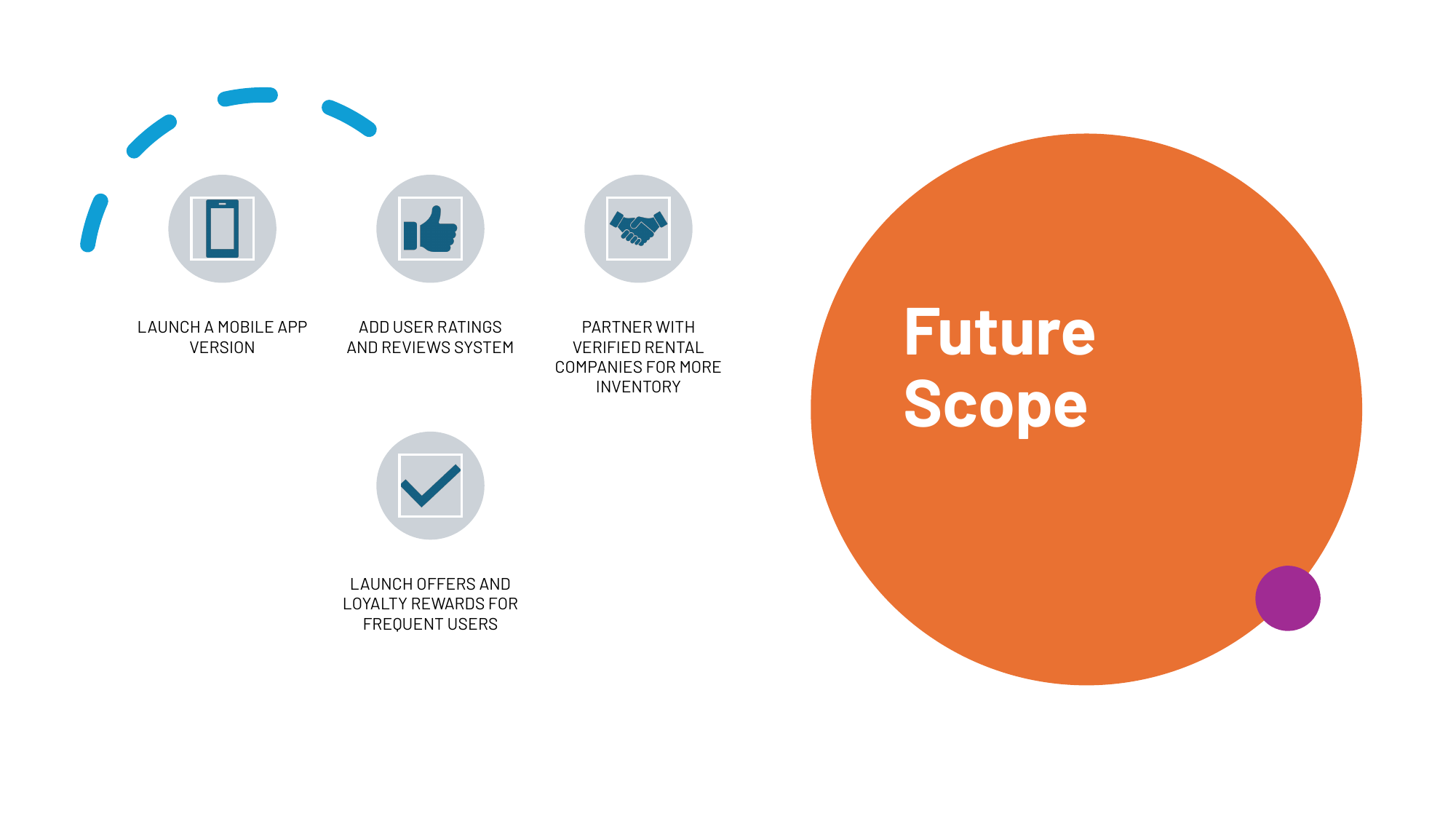

# Future Scope
Launch a mobile app version
Add user ratings and reviews system
Partner with verified rental companies for more inventory
Launch offers and loyalty rewards for frequent users